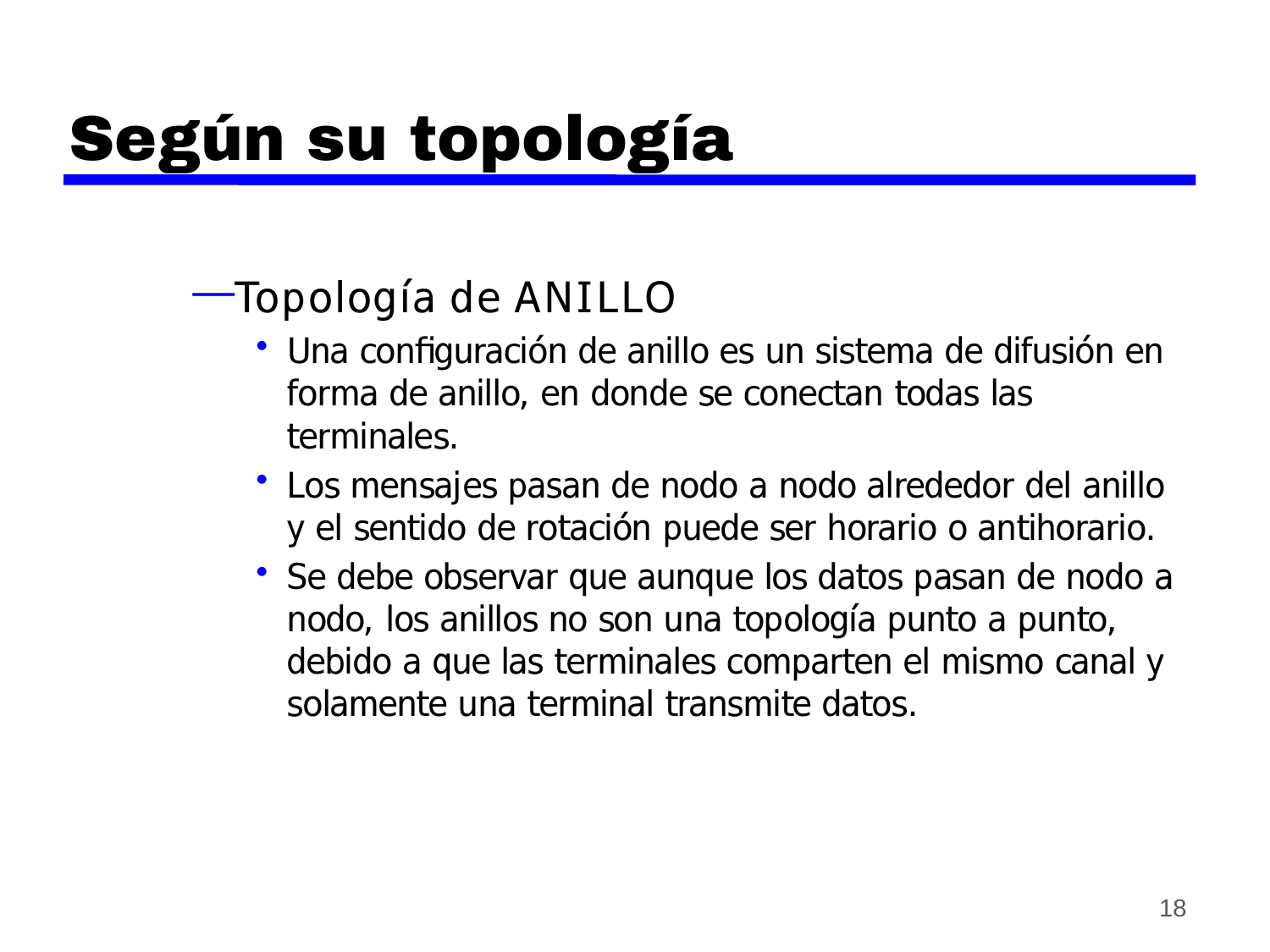

# Según su topología
Topología de ANILLO
Una configuración de anillo es un sistema de difusión en forma de anillo, en donde se conectan todas las terminales.
Los mensajes pasan de nodo a nodo alrededor del anillo y el sentido de rotación puede ser horario o antihorario.
Se debe observar que aunque los datos pasan de nodo a nodo, los anillos no son una topología punto a punto, debido a que las terminales comparten el mismo canal y solamente una terminal transmite datos.
18